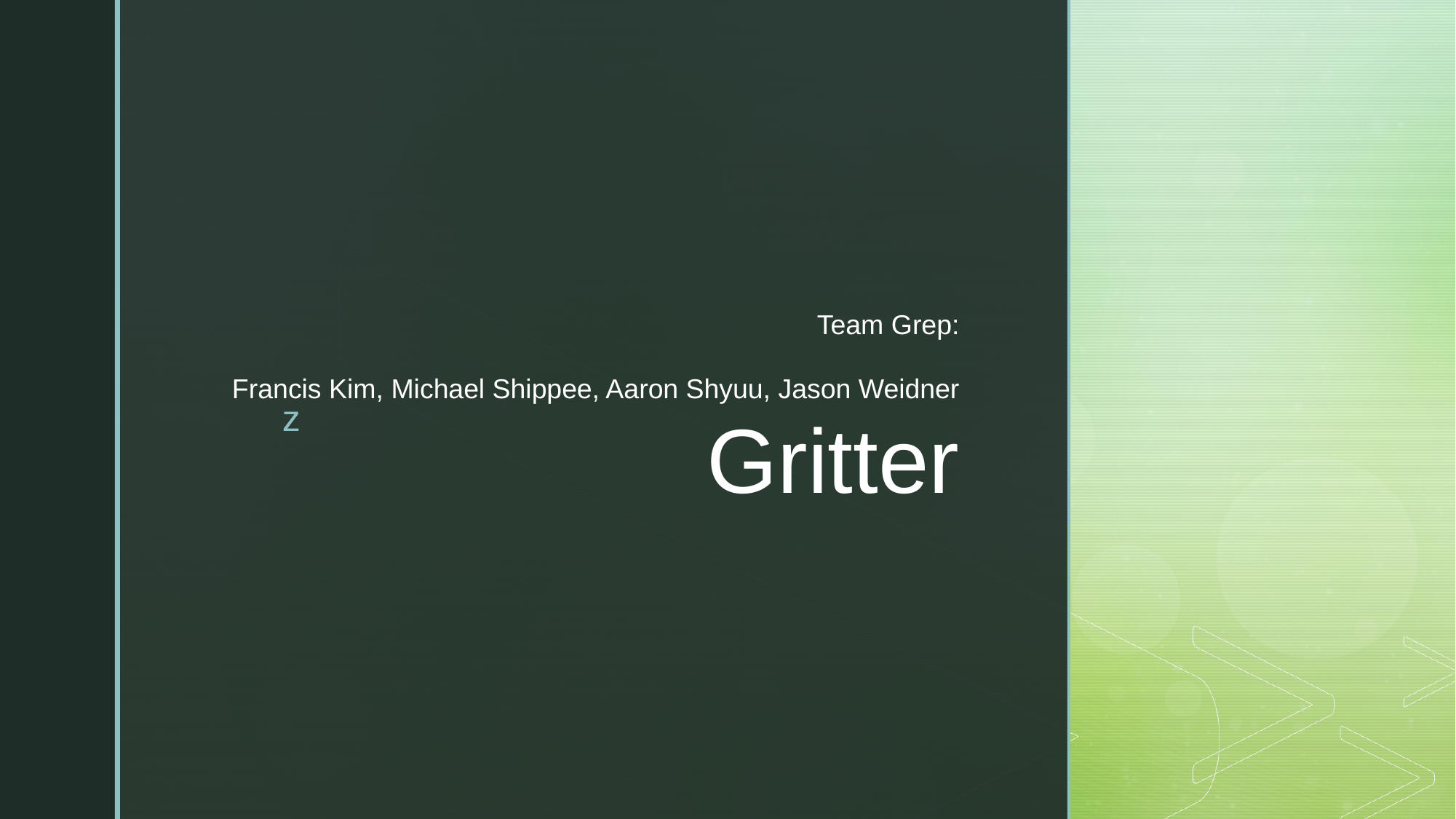

Team Grep:
Francis Kim, Michael Shippee, Aaron Shyuu, Jason Weidner
# Gritter